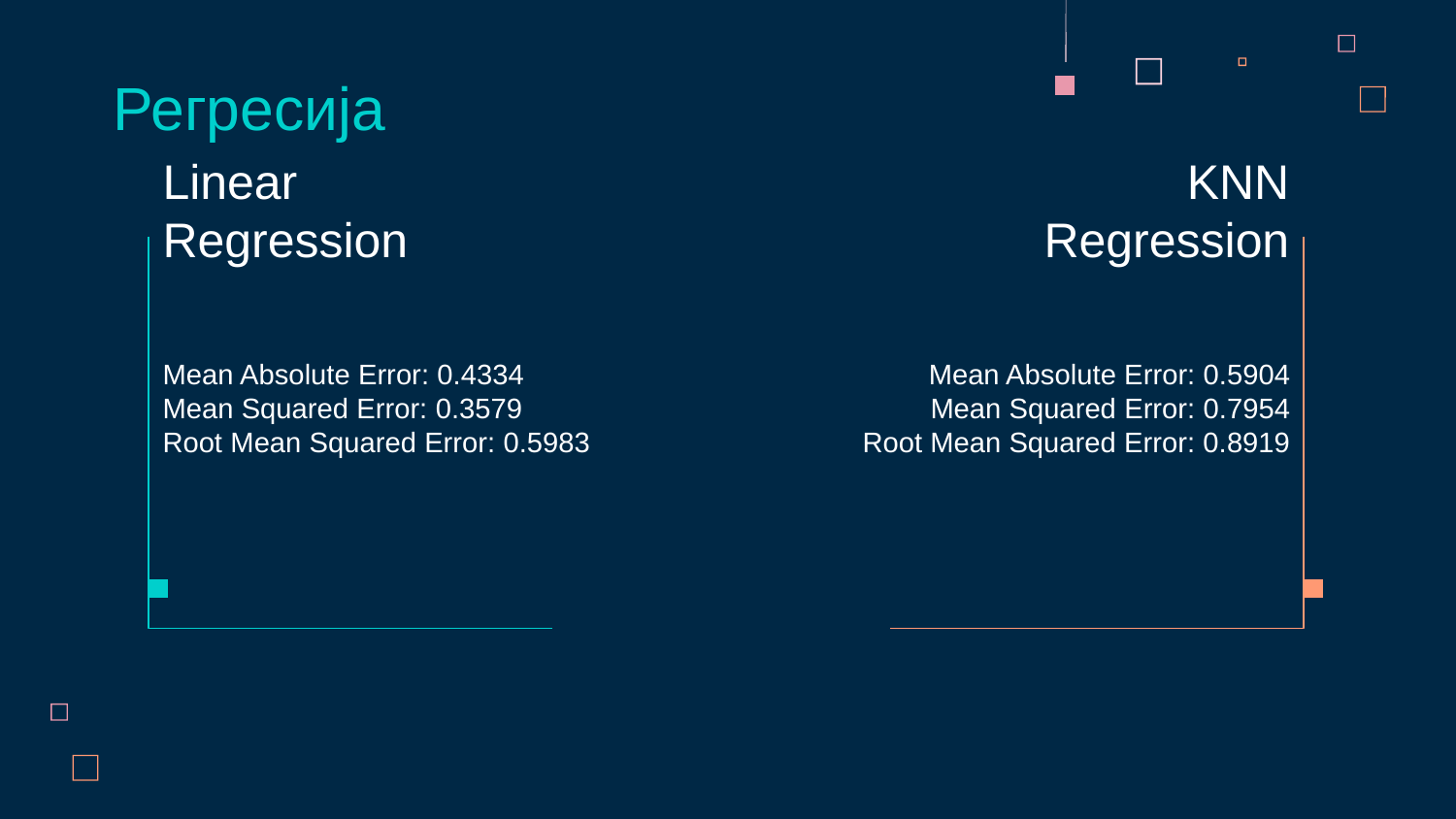

Регресија
KNN Regression
# Linear Regression
Mean Absolute Error: 0.4334
Mean Squared Error: 0.3579
Root Mean Squared Error: 0.5983
Mean Absolute Error: 0.5904
Mean Squared Error: 0.7954
Root Mean Squared Error: 0.8919